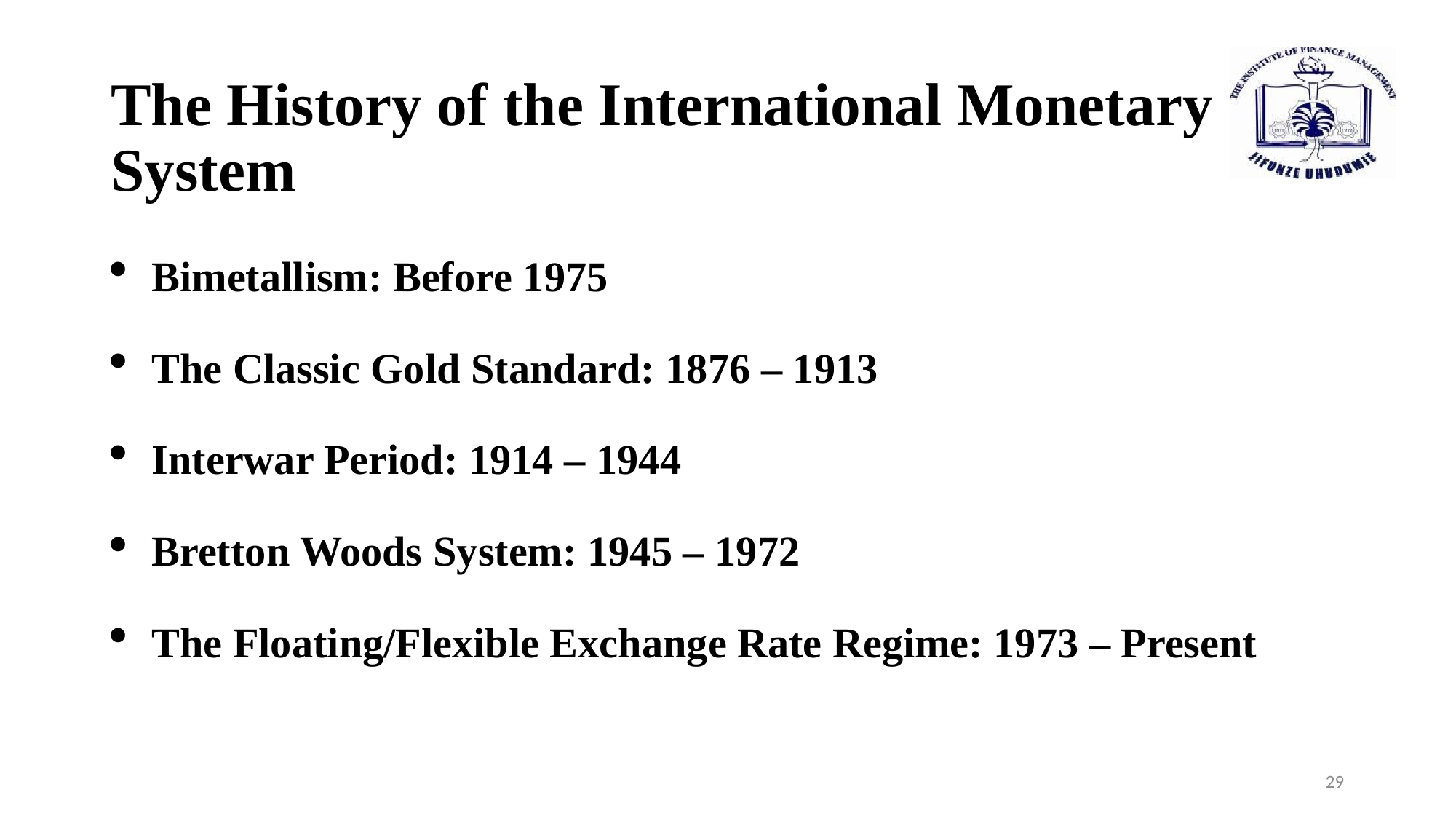

# The History of the International Monetary System
Bimetallism: Before 1975
The Classic Gold Standard: 1876 – 1913
Interwar Period: 1914 – 1944
Bretton Woods System: 1945 – 1972
The Floating/Flexible Exchange Rate Regime: 1973 – Present

29